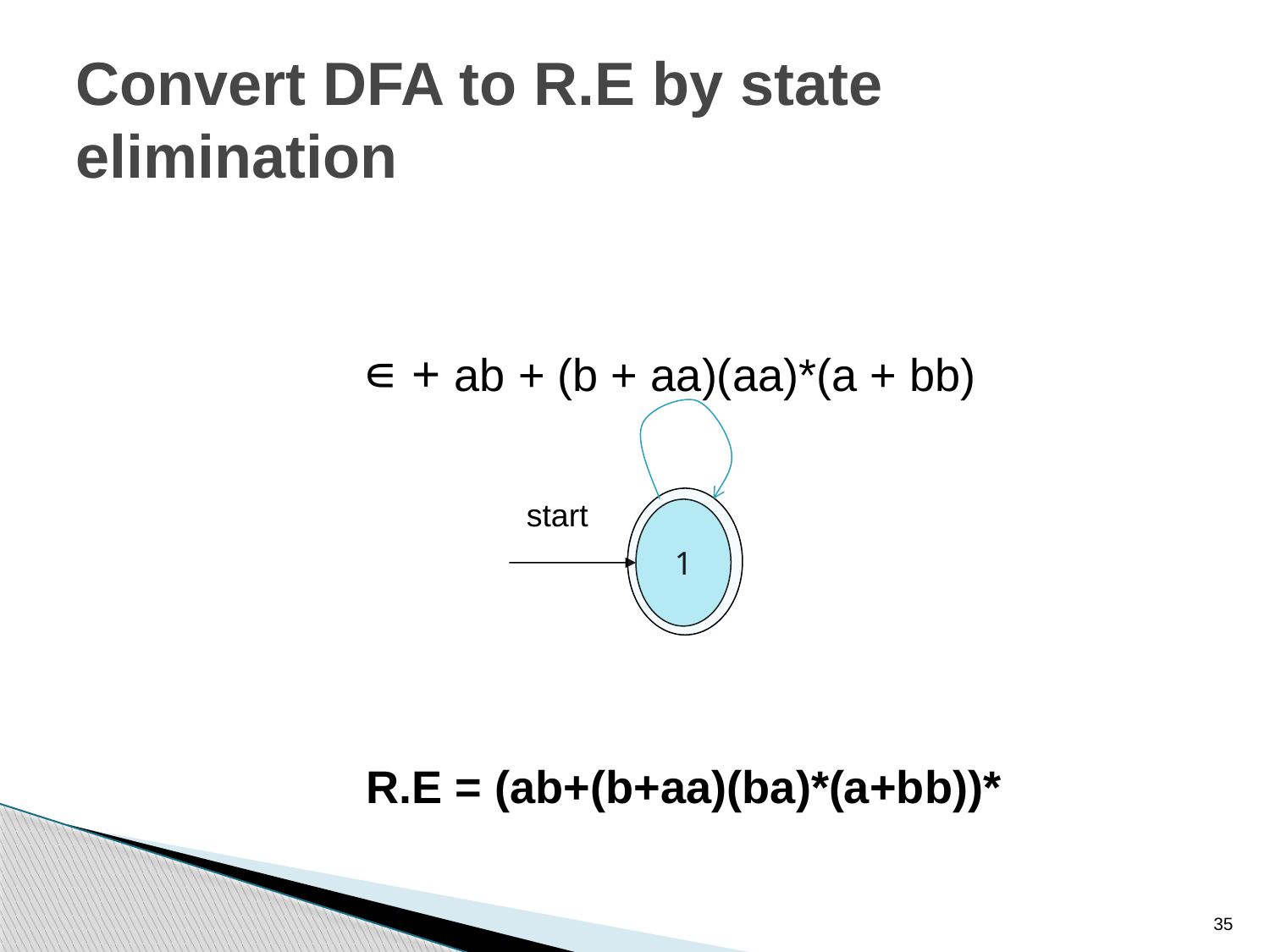

# Convert DFA to R.E by state elimination
∊ + ab + (b + aa)(aa)*(a + bb)

start
1

R.E = (ab+(b+aa)(ba)*(a+bb))*
35